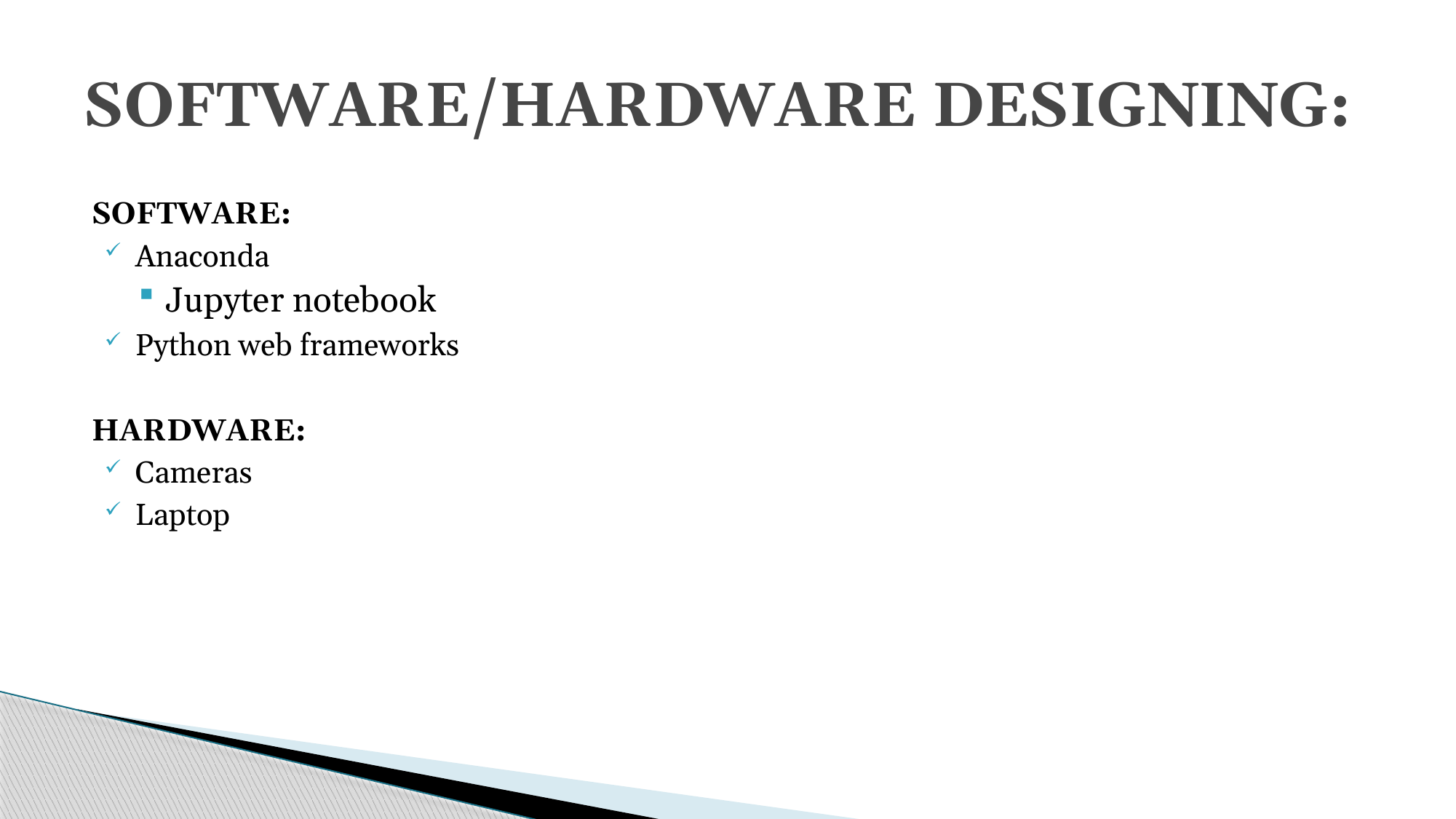

# SOFTWARE/HARDWARE DESIGNING:
SOFTWARE:
Anaconda
Jupyter notebook
Python web frameworks

HARDWARE:
Cameras
Laptop